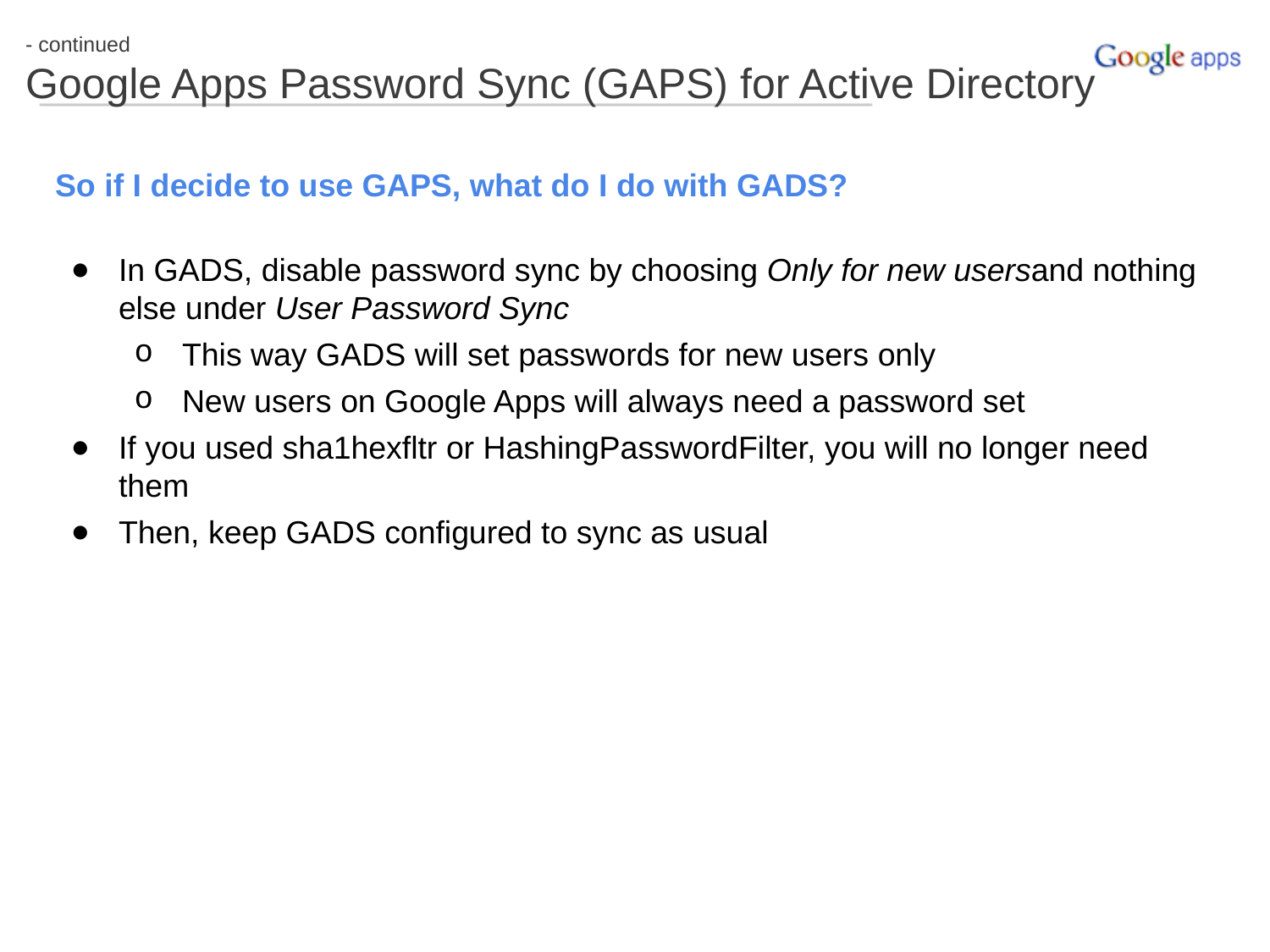

# - continued Google Apps Password Sync (GAPS) for Active Directory

So if I decide to use GAPS, what do I do with GADS?

In GADS, disable password sync by choosing Only for new usersand nothing else under User Password Sync
This way GADS will set passwords for new users only
New users on Google Apps will always need a password set
If you used sha1hexfltr or HashingPasswordFilter, you will no longer need them
Then, keep GADS configured to sync as usual